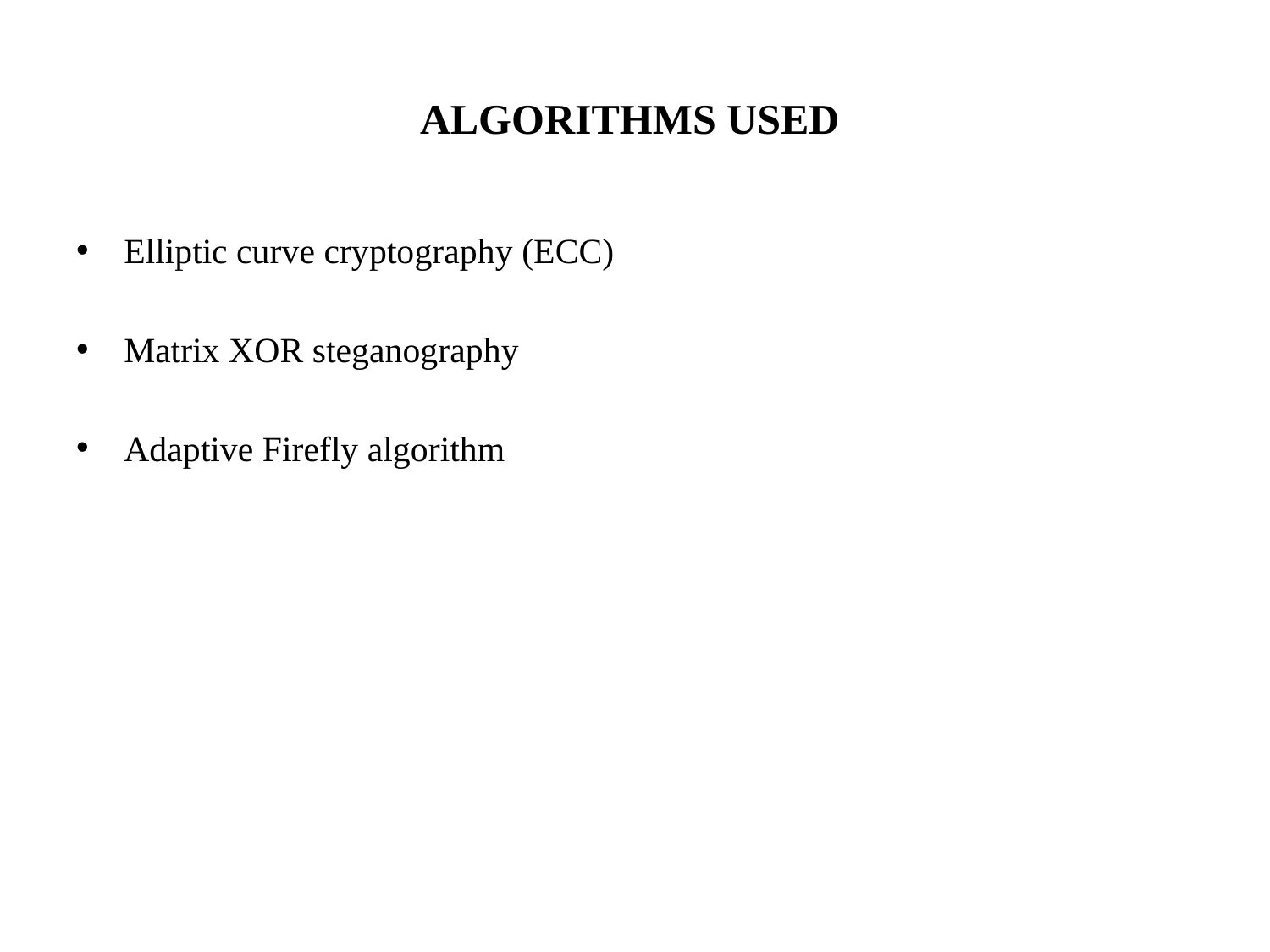

# ALGORITHMS USED
Elliptic curve cryptography (ECC)

Matrix XOR steganography

Adaptive Firefly algorithm